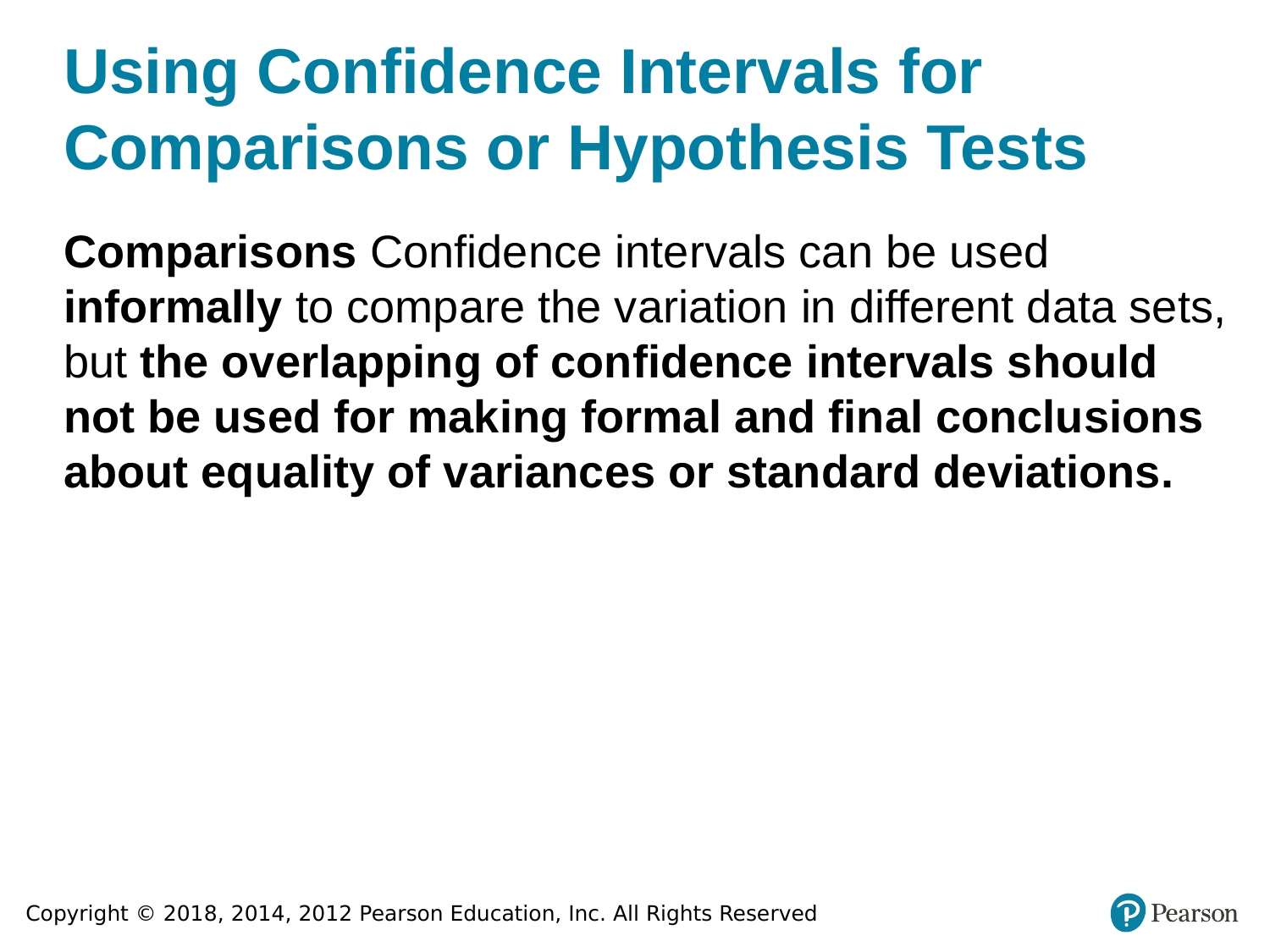

# Using Confidence Intervals for Comparisons or Hypothesis Tests
Comparisons Confidence intervals can be used informally to compare the variation in different data sets, but the overlapping of confidence intervals should not be used for making formal and final conclusions about equality of variances or standard deviations.